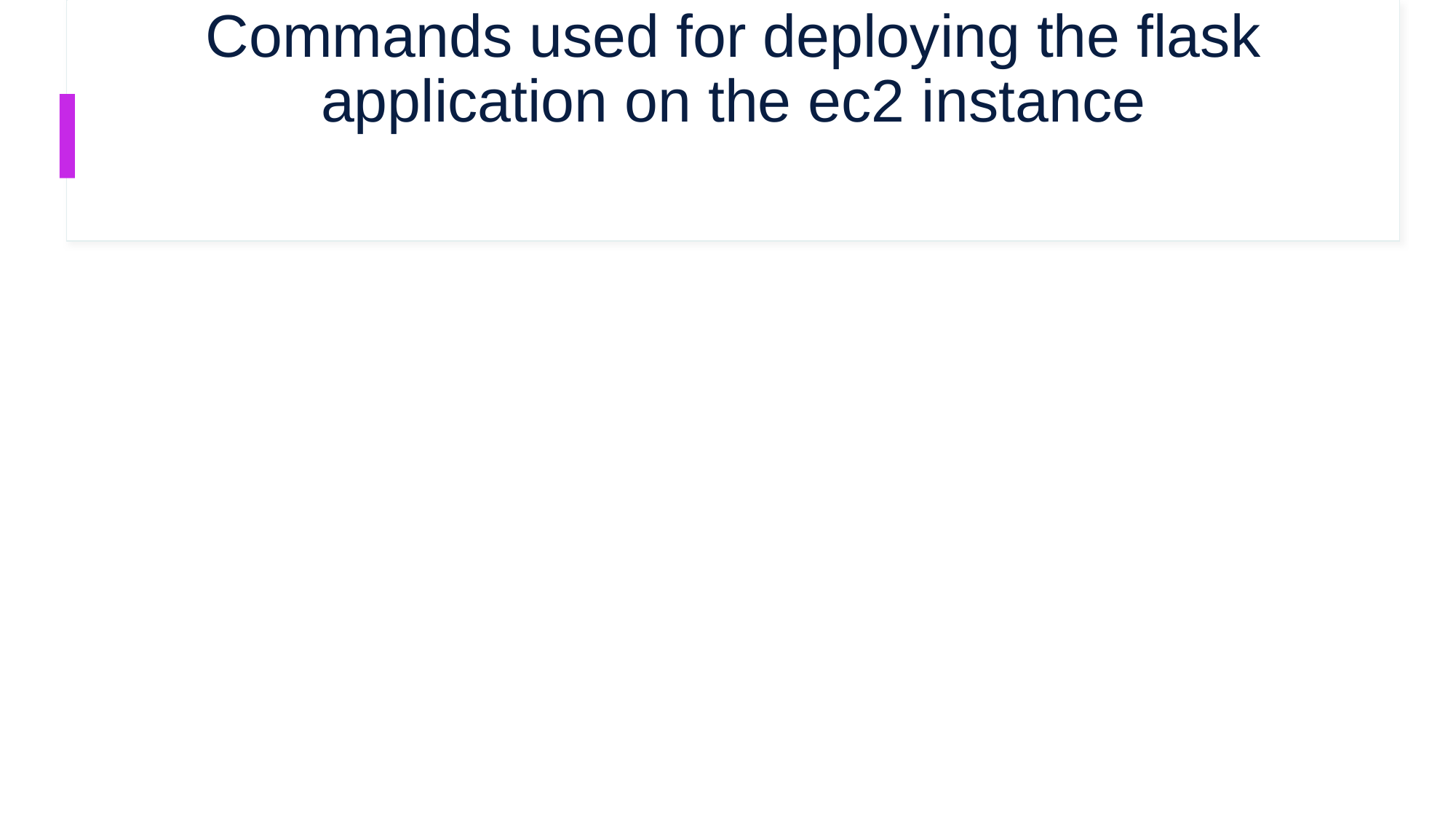

# Commands used for deploying the flask application on the ec2 instance